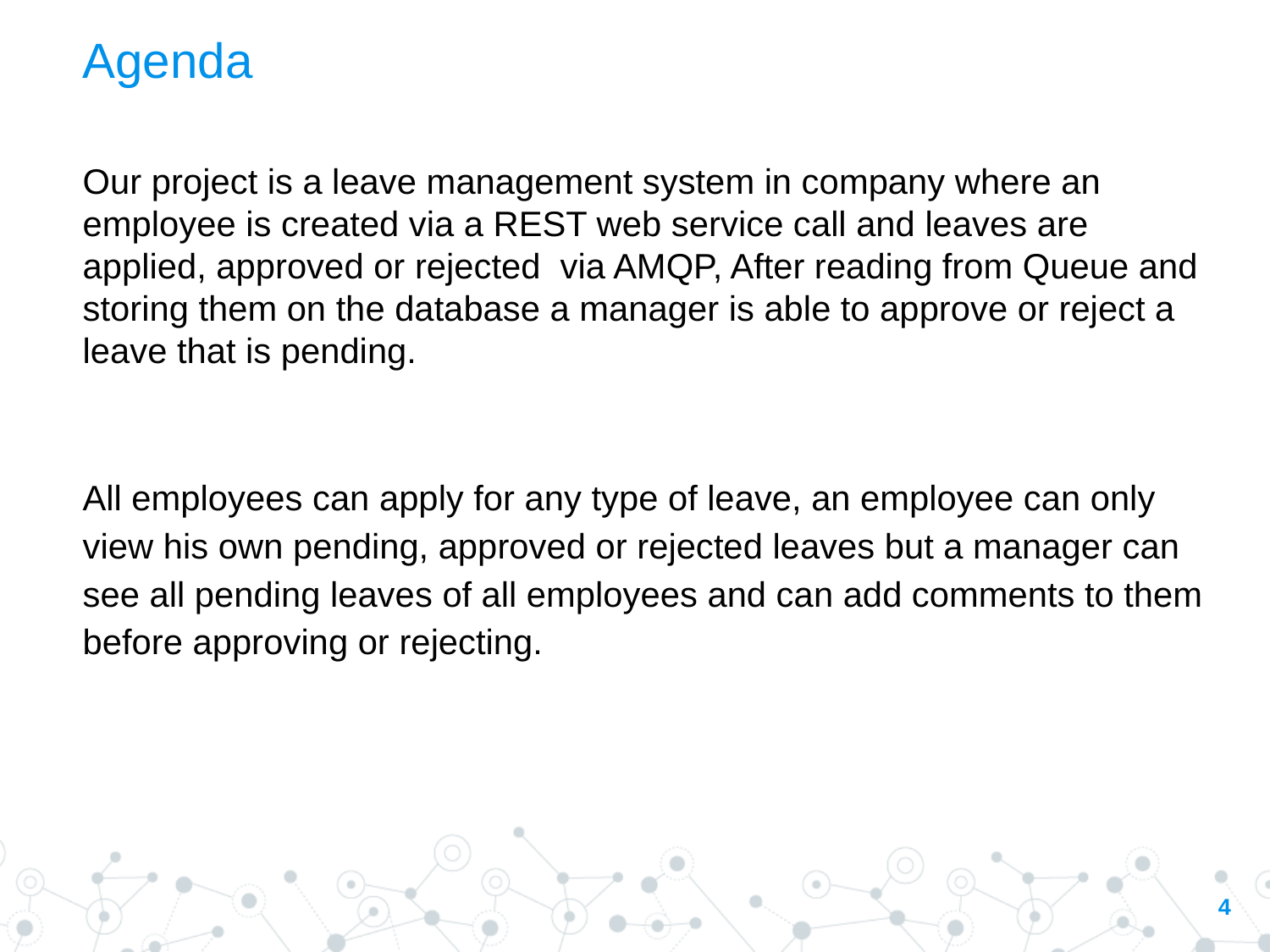

# Agenda
Our project is a leave management system in company where an employee is created via a REST web service call and leaves are applied, approved or rejected  via AMQP, After reading from Queue and storing them on the database a manager is able to approve or reject a leave that is pending.

All employees can apply for any type of leave, an employee can only view his own pending, approved or rejected leaves but a manager can see all pending leaves of all employees and can add comments to them before approving or rejecting.
4